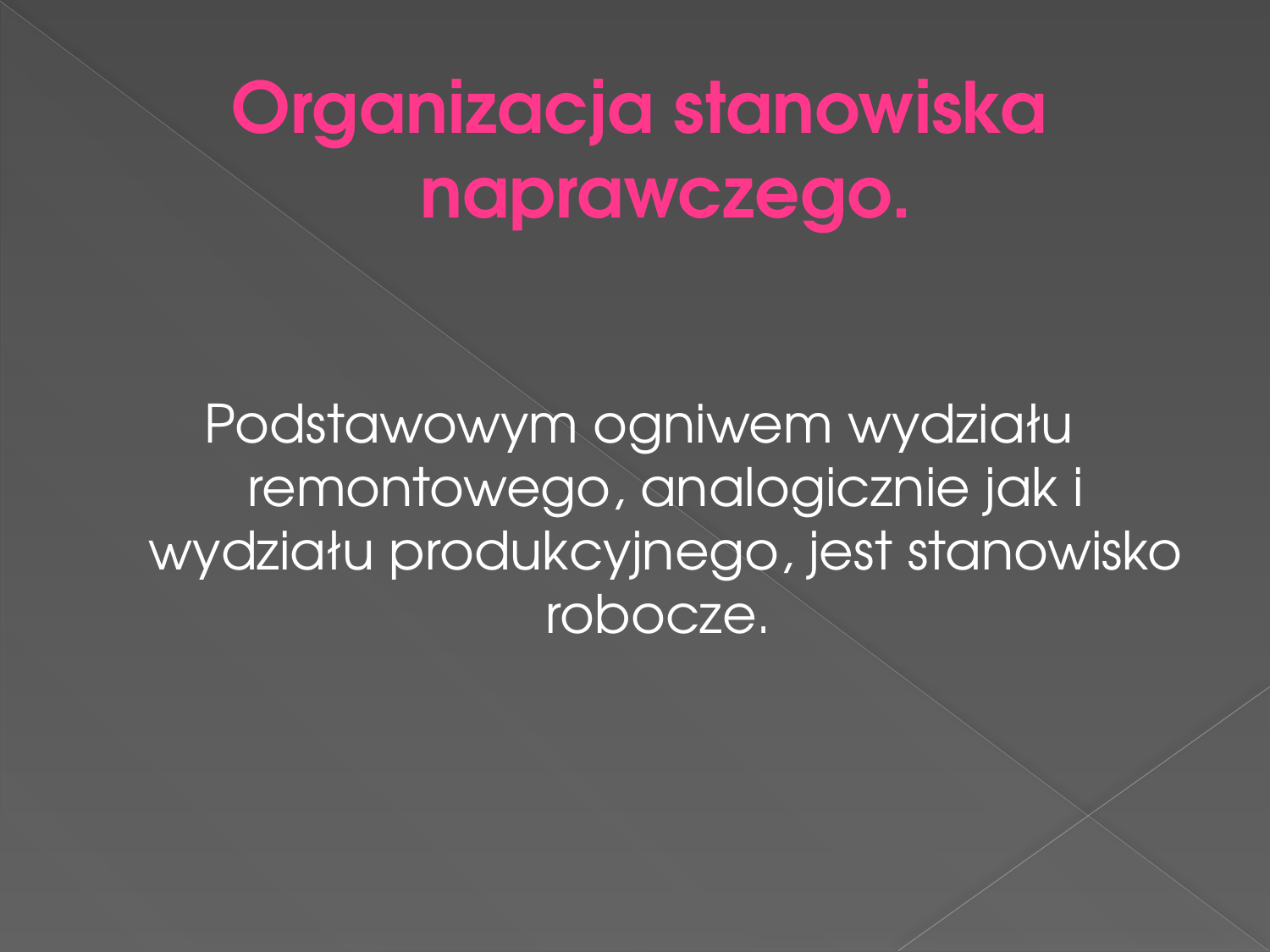

#
Organizacja stanowiska naprawczego.

Podstawowym ogniwem wydziału remontowego, analogicznie jak i wydziału produkcyjnego, jest stanowisko robocze.